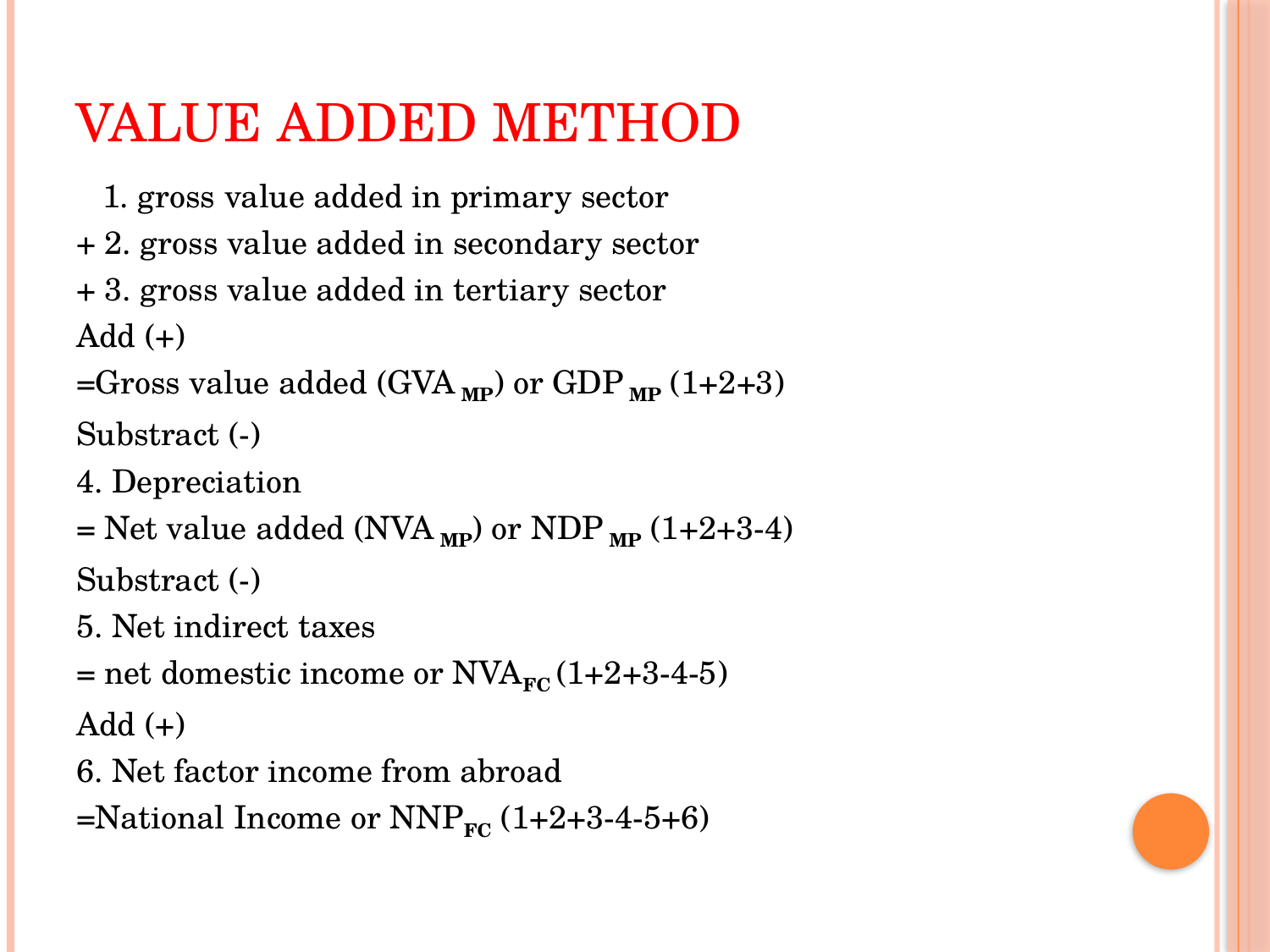

# Value Added Method
   1. gross value added in primary sector
+ 2. gross value added in secondary sector
+ 3. gross value added in tertiary sector
Add (+)
=Gross value added (GVA MP) or GDP MP (1+2+3)
Substract (-)
4. Depreciation
= Net value added (NVA MP) or NDP MP (1+2+3-4)
Substract (-)
5. Net indirect taxes
= net domestic income or NVAFC (1+2+3-4-5)
Add (+)
6. Net factor income from abroad
=National Income or NNPFC (1+2+3-4-5+6)